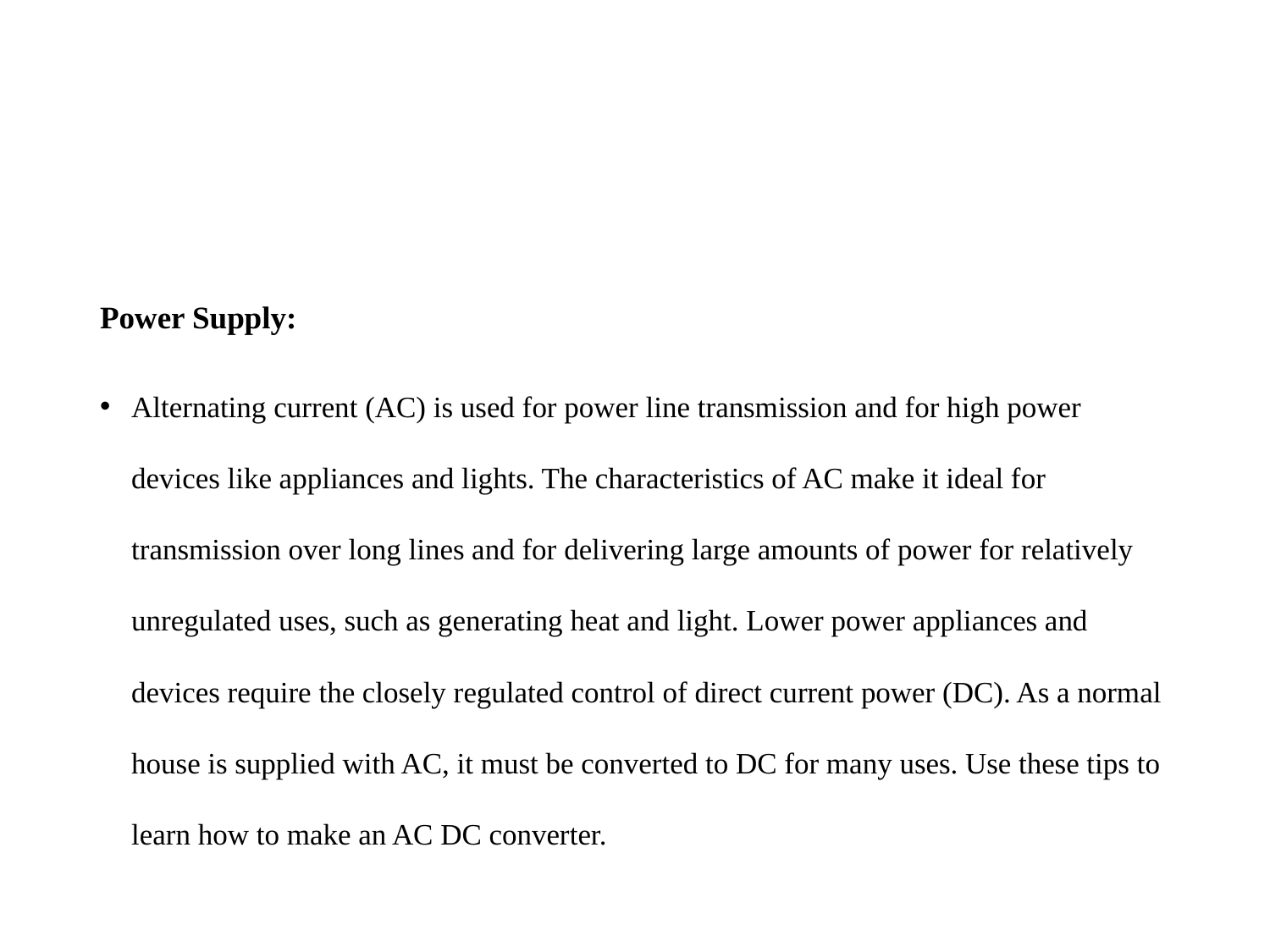

#
Power Supply:
Alternating current (AC) is used for power line transmission and for high power devices like appliances and lights. The characteristics of AC make it ideal for transmission over long lines and for delivering large amounts of power for relatively unregulated uses, such as generating heat and light. Lower power appliances and devices require the closely regulated control of direct current power (DC). As a normal house is supplied with AC, it must be converted to DC for many uses. Use these tips to learn how to make an AC DC converter.